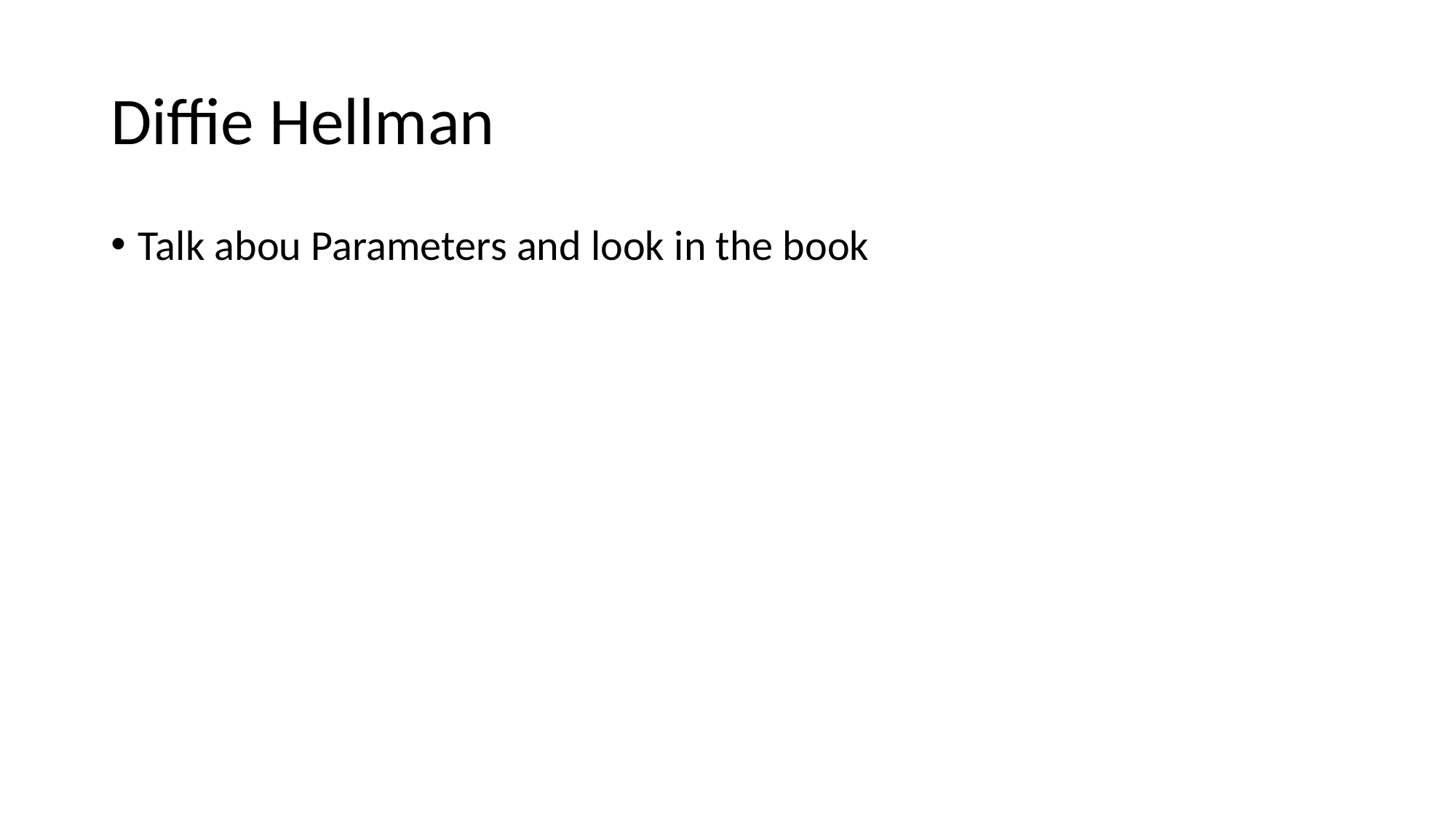

# Diffie Hellman
Talk abou Parameters and look in the book